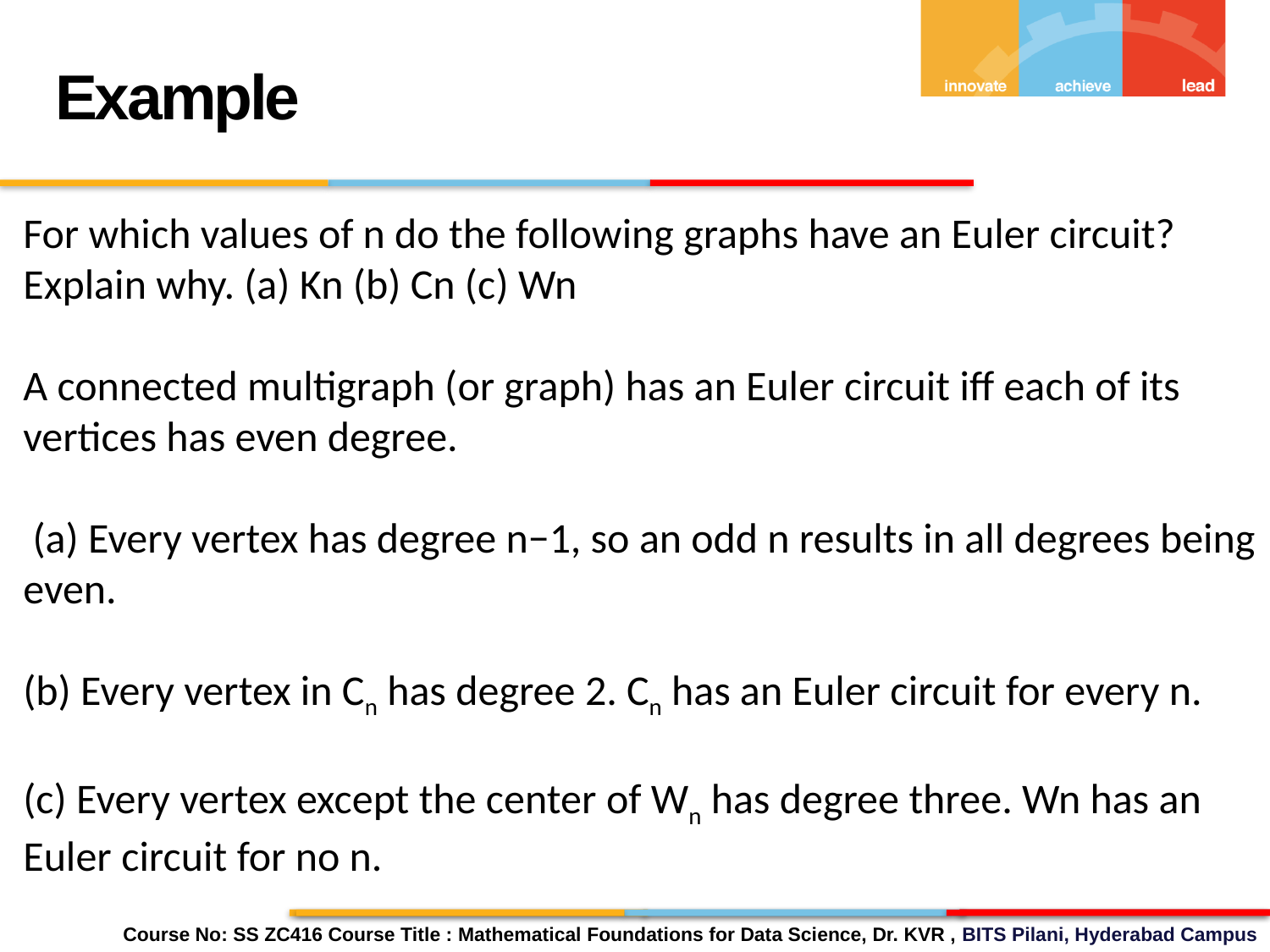

Example
For which values of n do the following graphs have an Euler circuit? Explain why. (a) Kn (b) Cn (c) Wn

A connected multigraph (or graph) has an Euler circuit iff each of its vertices has even degree.

 (a) Every vertex has degree n−1, so an odd n results in all degrees being even.

(b) Every vertex in Cn has degree 2. Cn has an Euler circuit for every n.

(c) Every vertex except the center of Wn has degree three. Wn has an Euler circuit for no n.